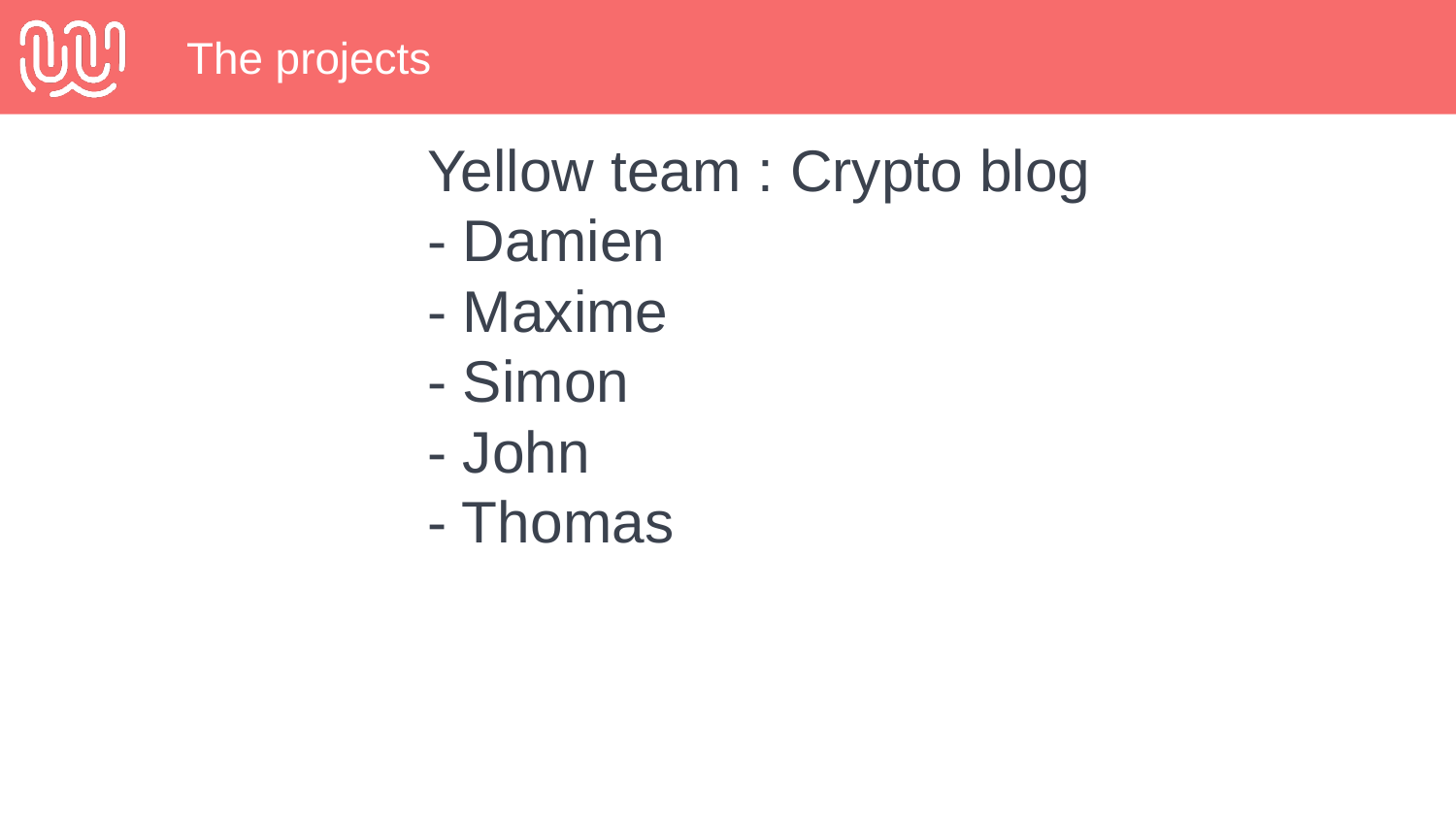

# The projects
Yellow team : Crypto blog
- Damien
- Maxime
- Simon
- John
- Thomas